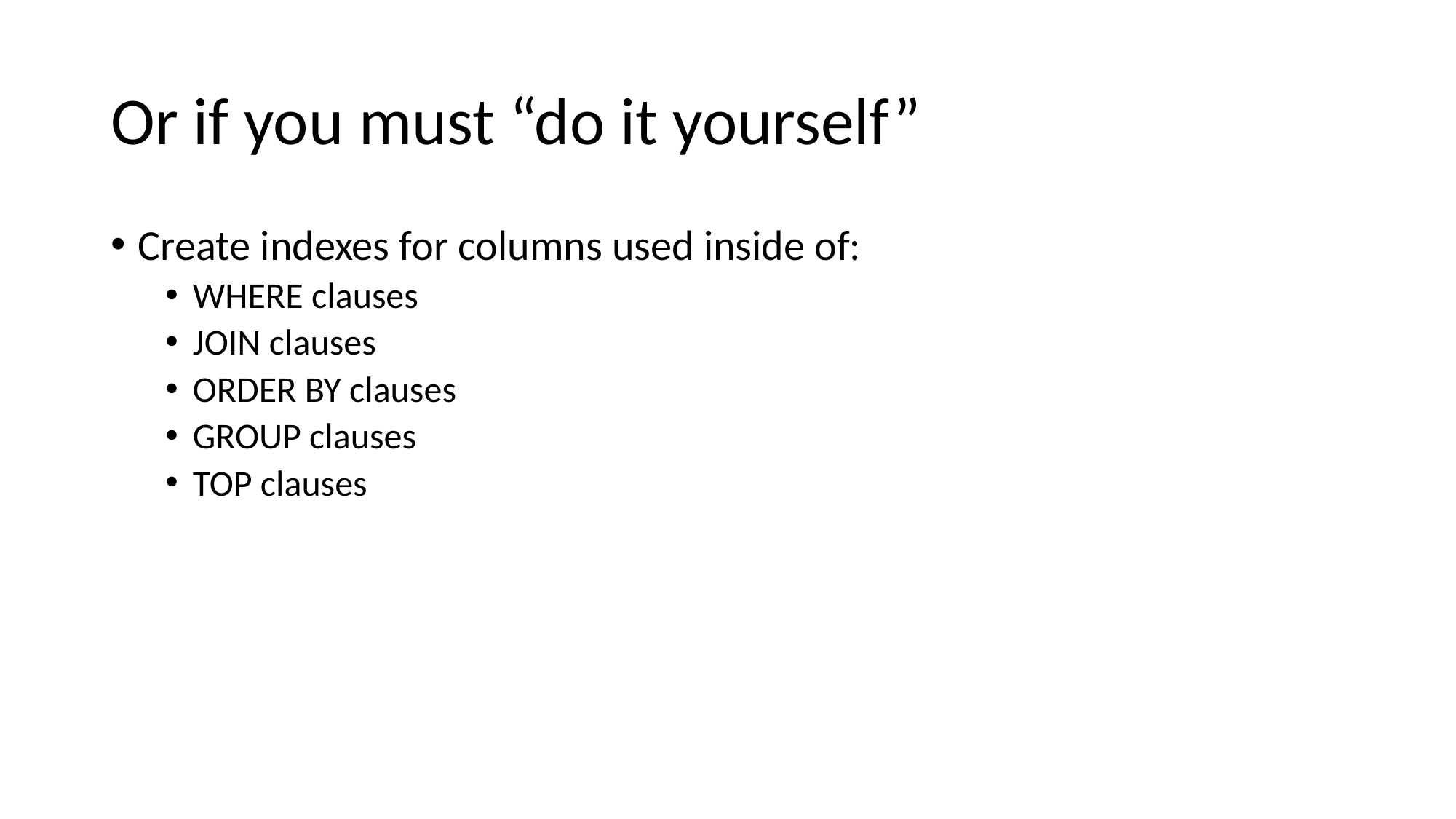

# Or if you must “do it yourself”
Create indexes for columns used inside of:
WHERE clauses
JOIN clauses
ORDER BY clauses
GROUP clauses
TOP clauses